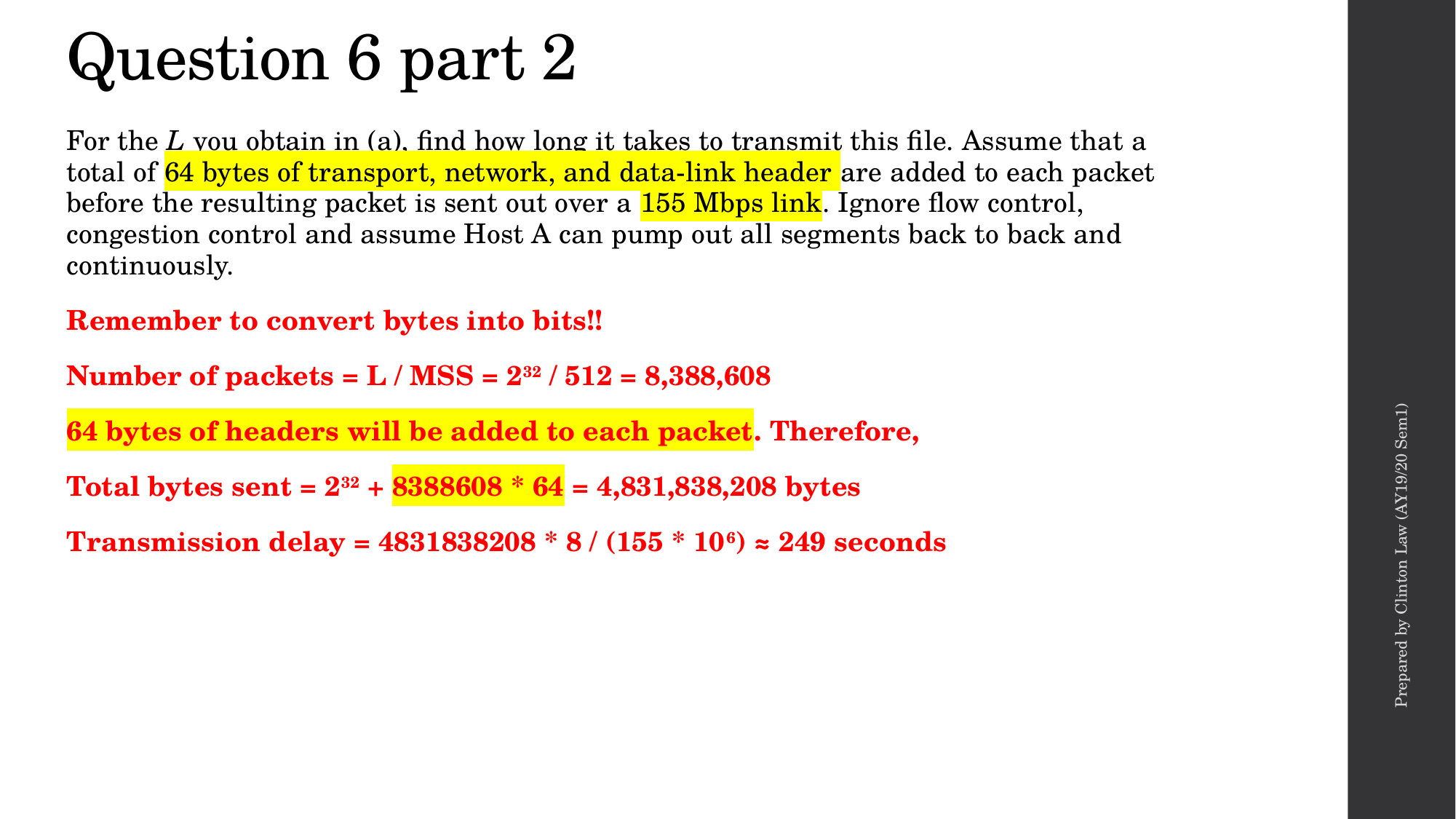

# Question 6 part 2
For the L you obtain in (a), find how long it takes to transmit this file. Assume that a total of 64 bytes of transport, network, and data-link header are added to each packet before the resulting packet is sent out over a 155 Mbps link. Ignore flow control, congestion control and assume Host A can pump out all segments back to back and continuously.
Remember to convert bytes into bits!!
Number of packets = L / MSS = 232 / 512 = 8,388,608
64 bytes of headers will be added to each packet. Therefore,
Total bytes sent = 232 + 8388608 * 64 = 4,831,838,208 bytes
Transmission delay = 4831838208 * 8 / (155 * 106) ≈ 249 seconds
Prepared by Clinton Law (AY19/20 Sem1)